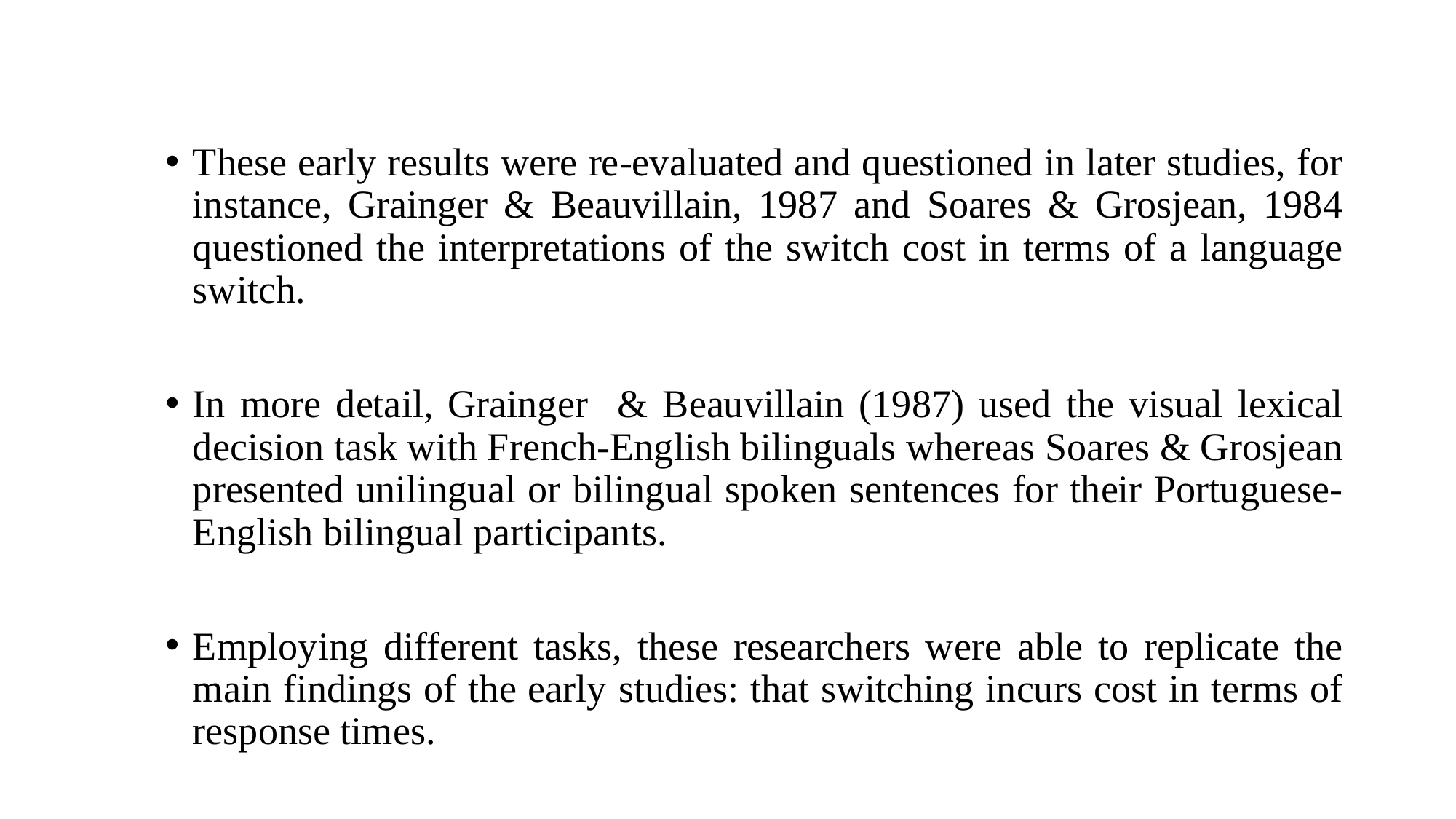

These early results were re-evaluated and questioned in later studies, for instance, Grainger & Beauvillain, 1987 and Soares & Grosjean, 1984 questioned the interpretations of the switch cost in terms of a language switch.

In more detail, Grainger  & Beauvillain (1987) used the visual lexical decision task with French-English bilinguals whereas Soares & Grosjean presented unilingual or bilingual spoken sentences for their Portuguese-English bilingual participants.

Employing different tasks, these researchers were able to replicate the main findings of the early studies: that switching incurs cost in terms of response times.